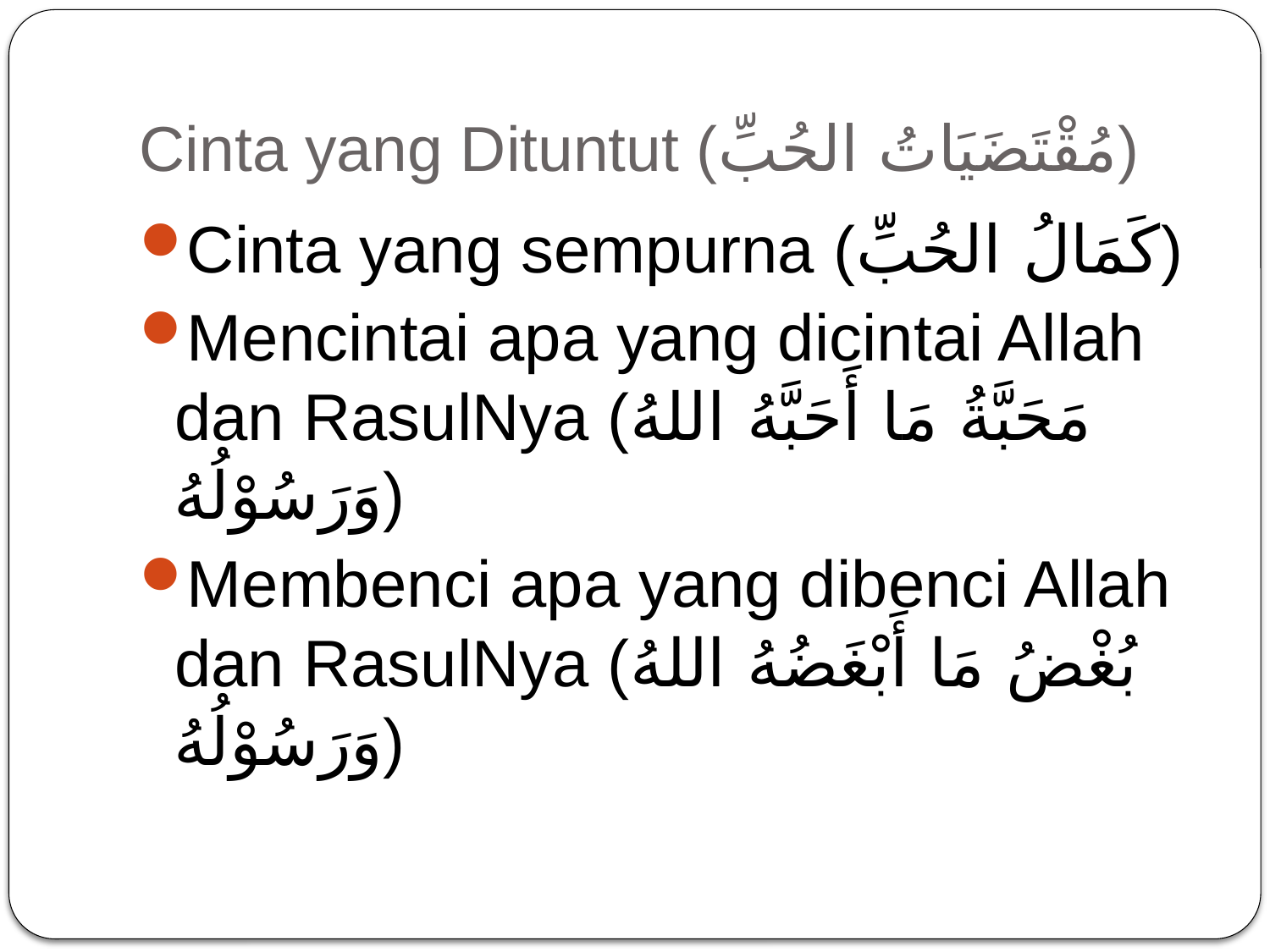

# Cinta yang Dituntut (مُقْتَضَيَاتُ الحُبِّ)
Cinta yang sempurna (كَمَالُ الحُبِّ)
Mencintai apa yang dicintai Allah dan RasulNya (مَحَبَّةُ مَا أَحَبَّهُ اللهُ وَرَسُوْلُهُ)
Membenci apa yang dibenci Allah dan RasulNya (بُغْضُ مَا أَبْغَضُهُ اللهُ وَرَسُوْلُهُ)